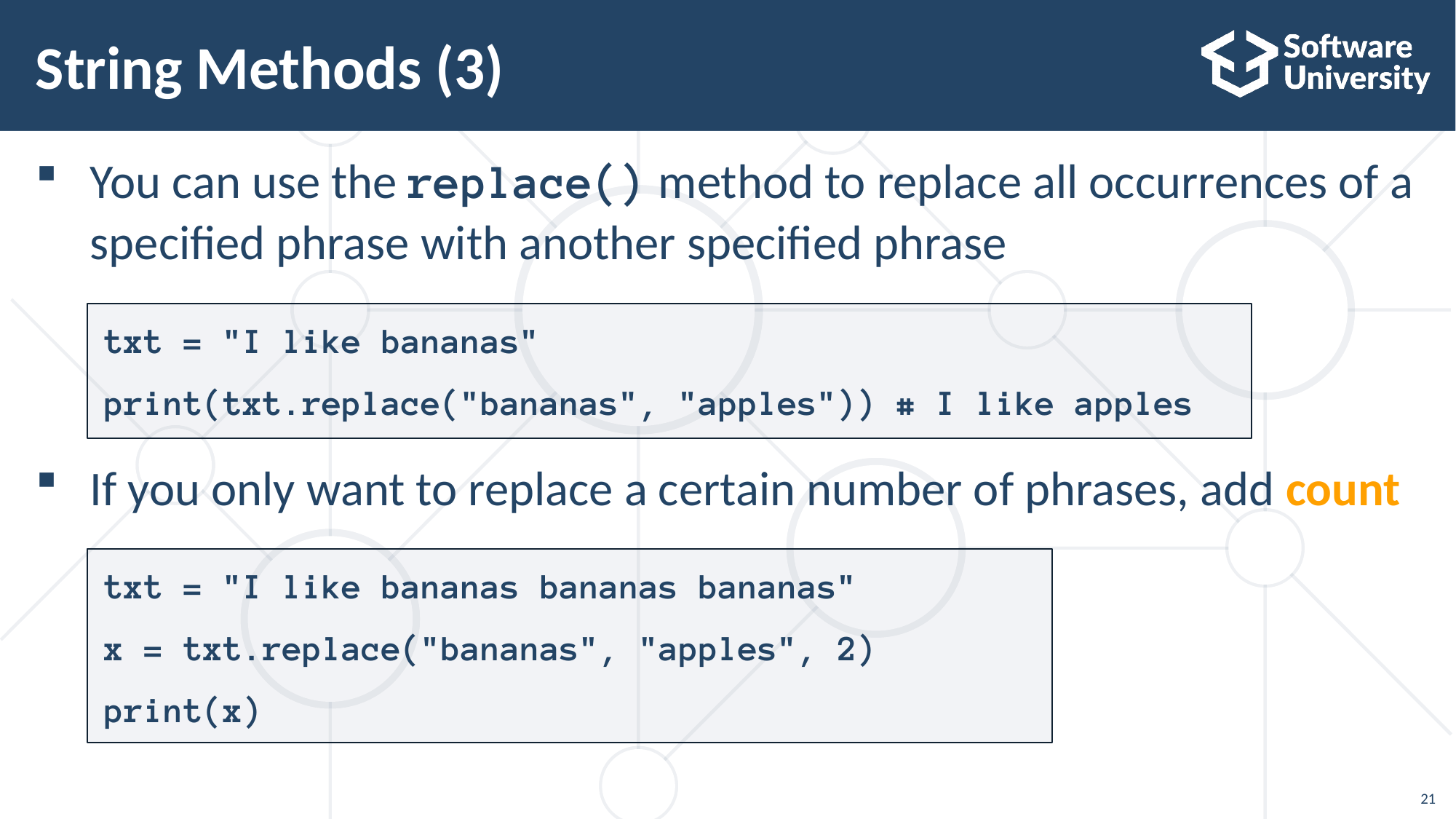

# String Methods (3)
You can use the replace() method to replace all occurrences of a specified phrase with another specified phrase

If you only want to replace a certain number of phrases, add count
txt = "I like bananas"
print(txt.replace("bananas", "apples")) # I like apples
txt = "I like bananas bananas bananas"
x = txt.replace("bananas", "apples", 2)
print(x)
21